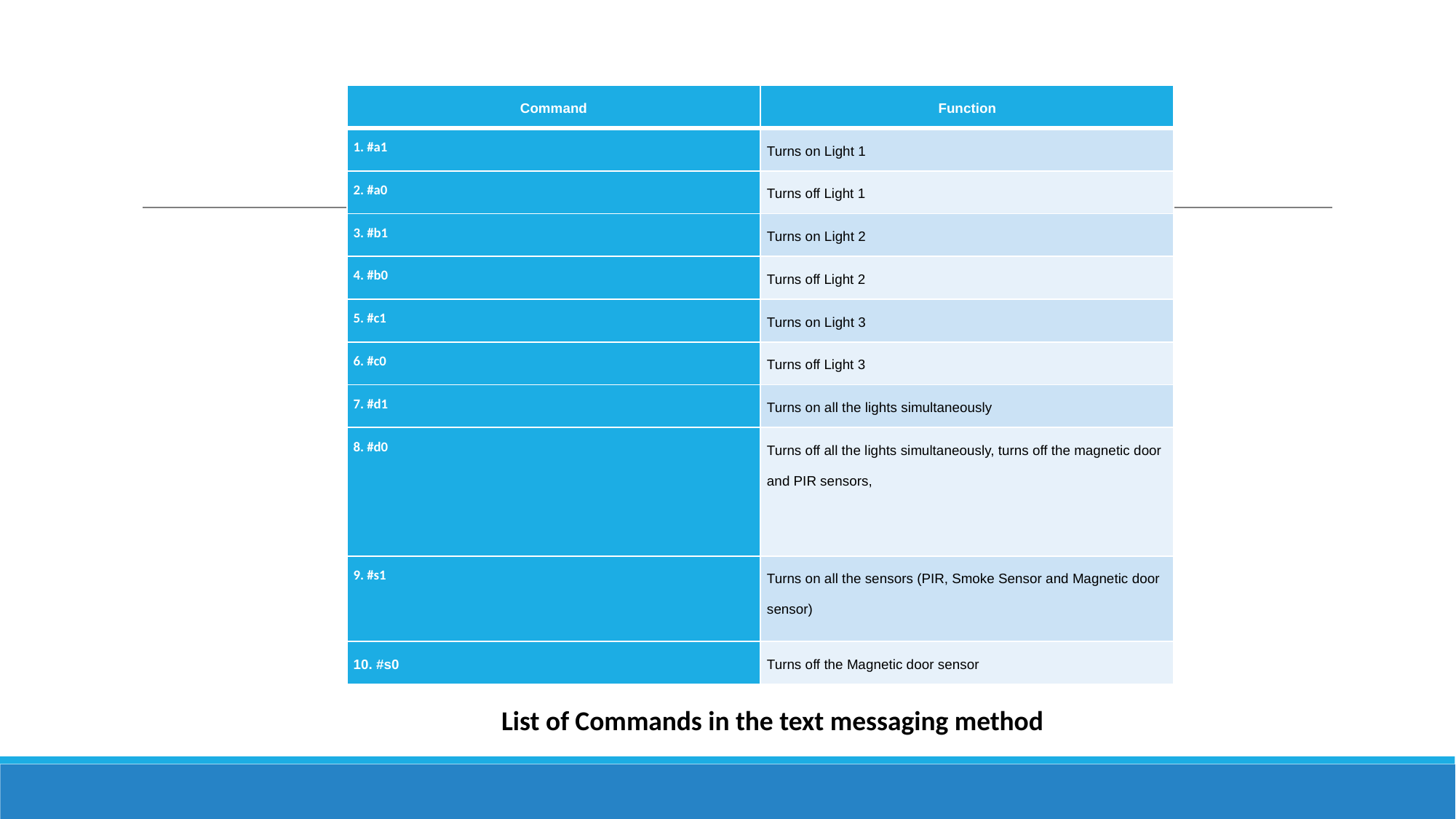

| Command | Function |
| --- | --- |
| 1. #a1 | Turns on Light 1 |
| 2. #a0 | Turns off Light 1 |
| 3. #b1 | Turns on Light 2 |
| 4. #b0 | Turns off Light 2 |
| 5. #c1 | Turns on Light 3 |
| 6. #c0 | Turns off Light 3 |
| 7. #d1 | Turns on all the lights simultaneously |
| 8. #d0 | Turns off all the lights simultaneously, turns off the magnetic door and PIR sensors, |
| 9. #s1 | Turns on all the sensors (PIR, Smoke Sensor and Magnetic door sensor) |
| 10. #s0 | Turns off the Magnetic door sensor |
List of Commands in the text messaging method